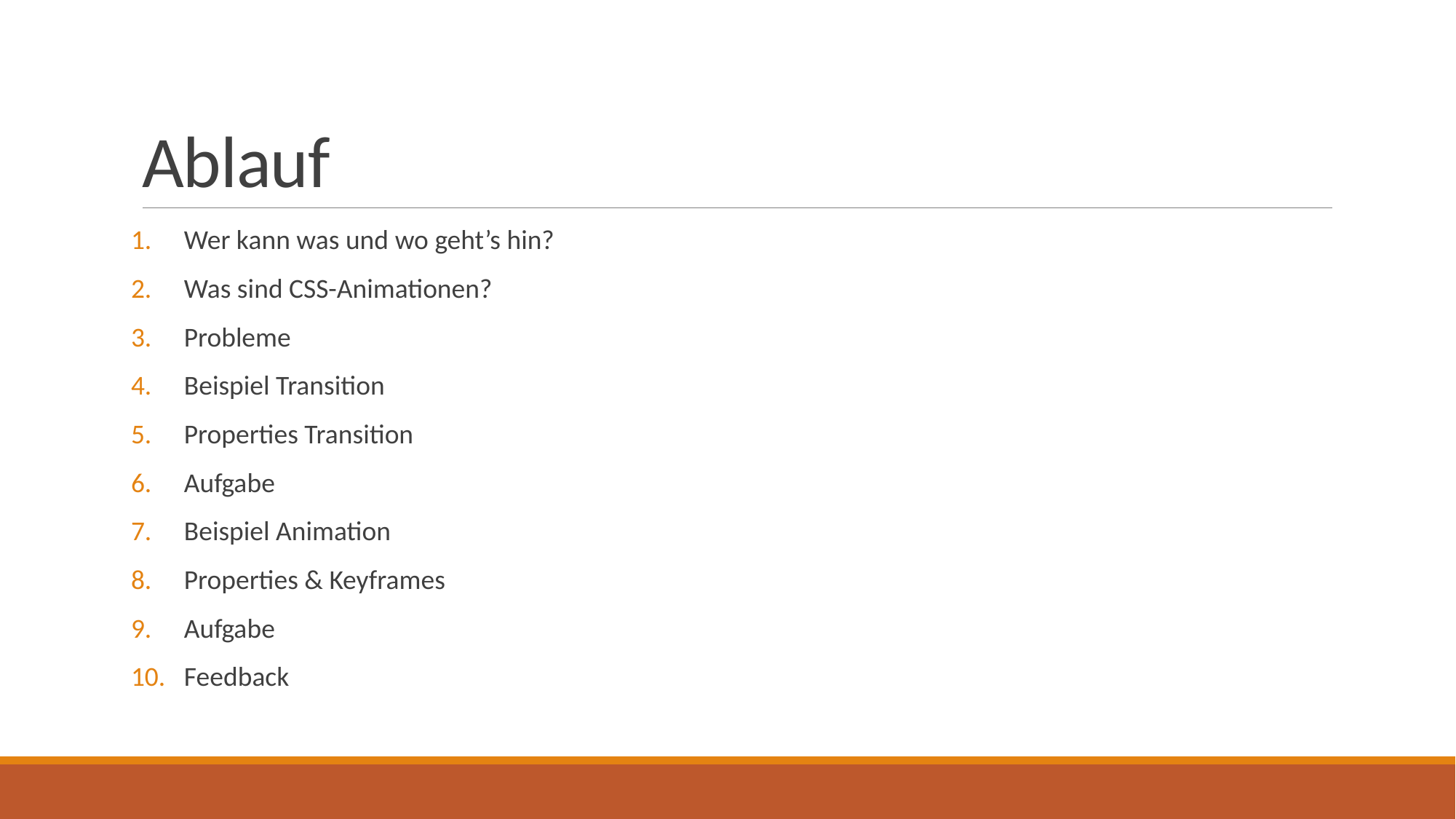

# Ablauf
Wer kann was und wo geht’s hin?
Was sind CSS-Animationen?
Probleme
Beispiel Transition
Properties Transition
Aufgabe
Beispiel Animation
Properties & Keyframes
Aufgabe
Feedback